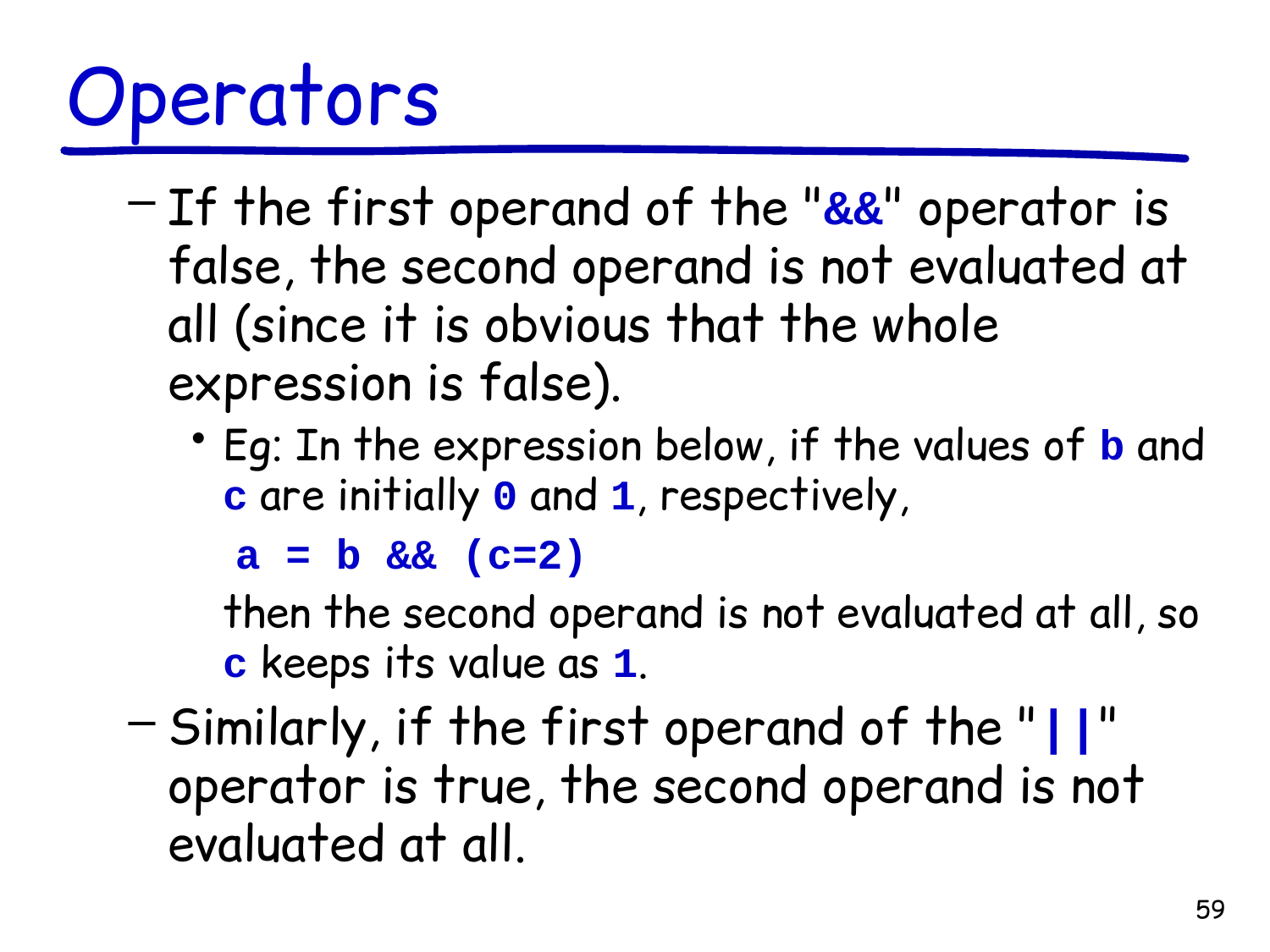

# Operators
If the first operand of the "&&" operator is false, the second operand is not evaluated at all (since it is obvious that the whole expression is false).
Eg: In the expression below, if the values of b and c are initially 0 and 1, respectively,
		 a = b && (c=2)
	then the second operand is not evaluated at all, so c keeps its value as 1.
Similarly, if the first operand of the "||" operator is true, the second operand is not evaluated at all.
59